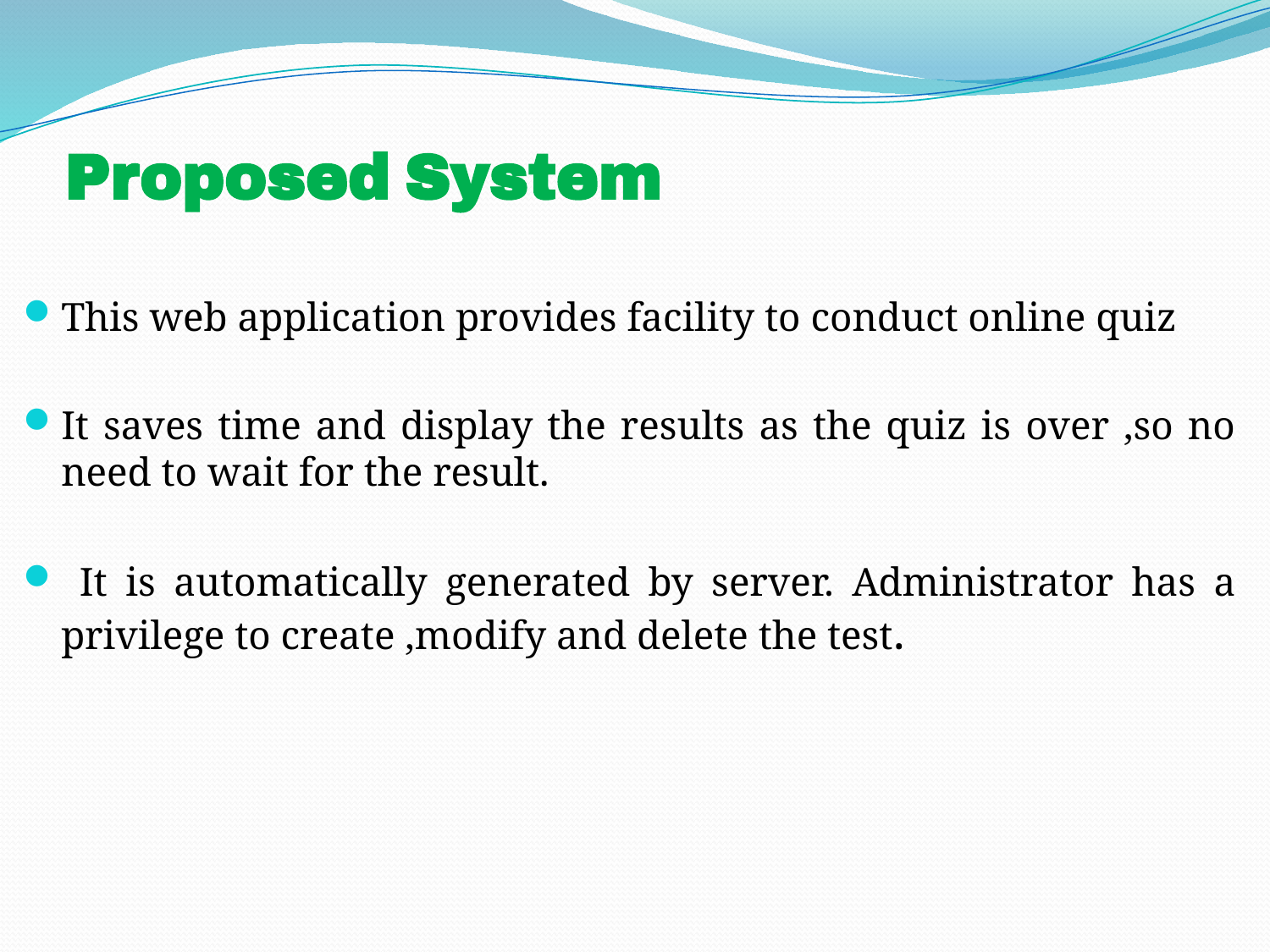

# Proposed System
This web application provides facility to conduct online quiz

It saves time and display the results as the quiz is over ,so no need to wait for the result.

 It is automatically generated by server. Administrator has a privilege to create ,modify and delete the test.